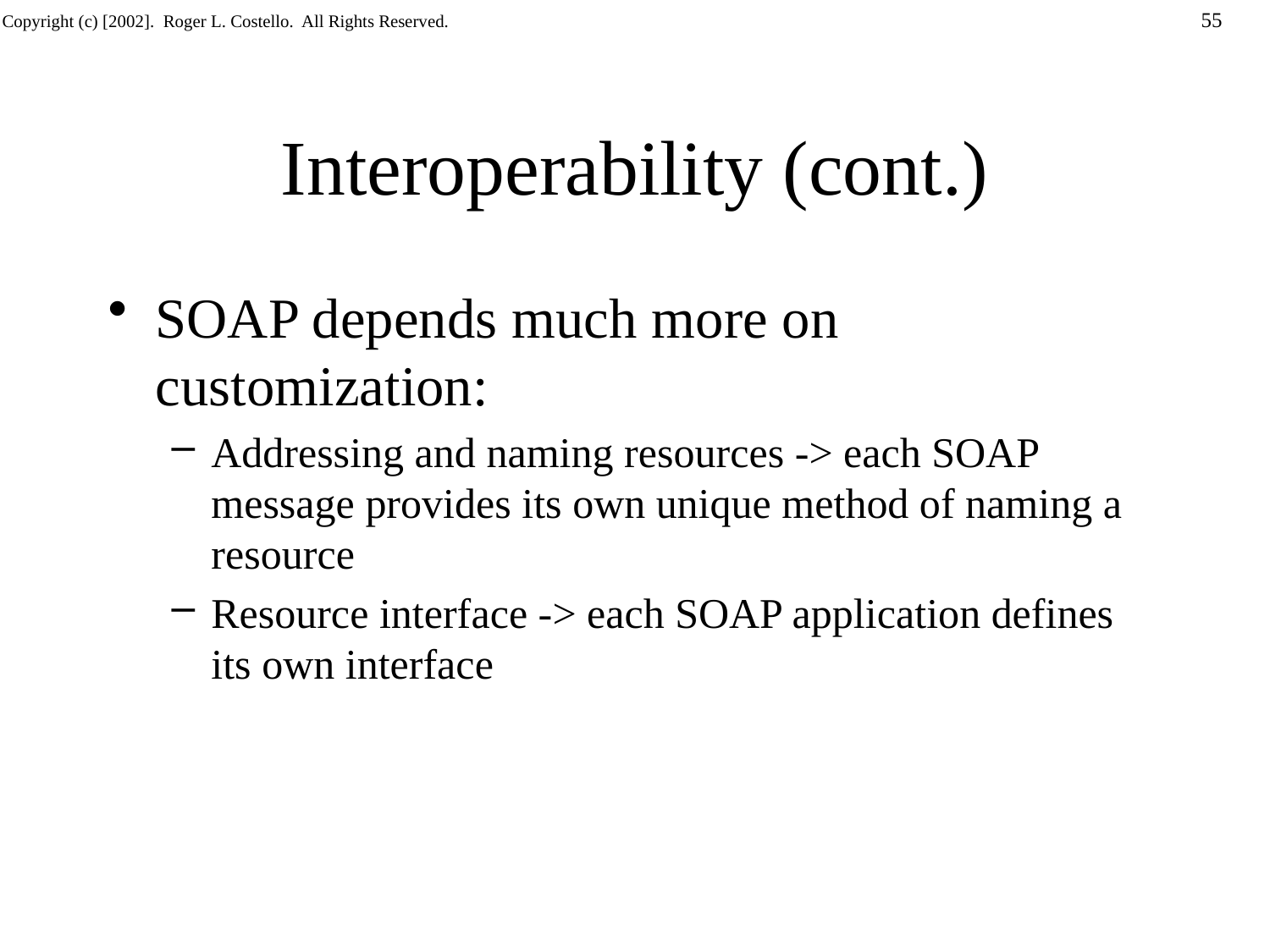

# Interoperability (cont.)
SOAP depends much more on customization:
Addressing and naming resources -> each SOAP message provides its own unique method of naming a resource
Resource interface -> each SOAP application defines its own interface